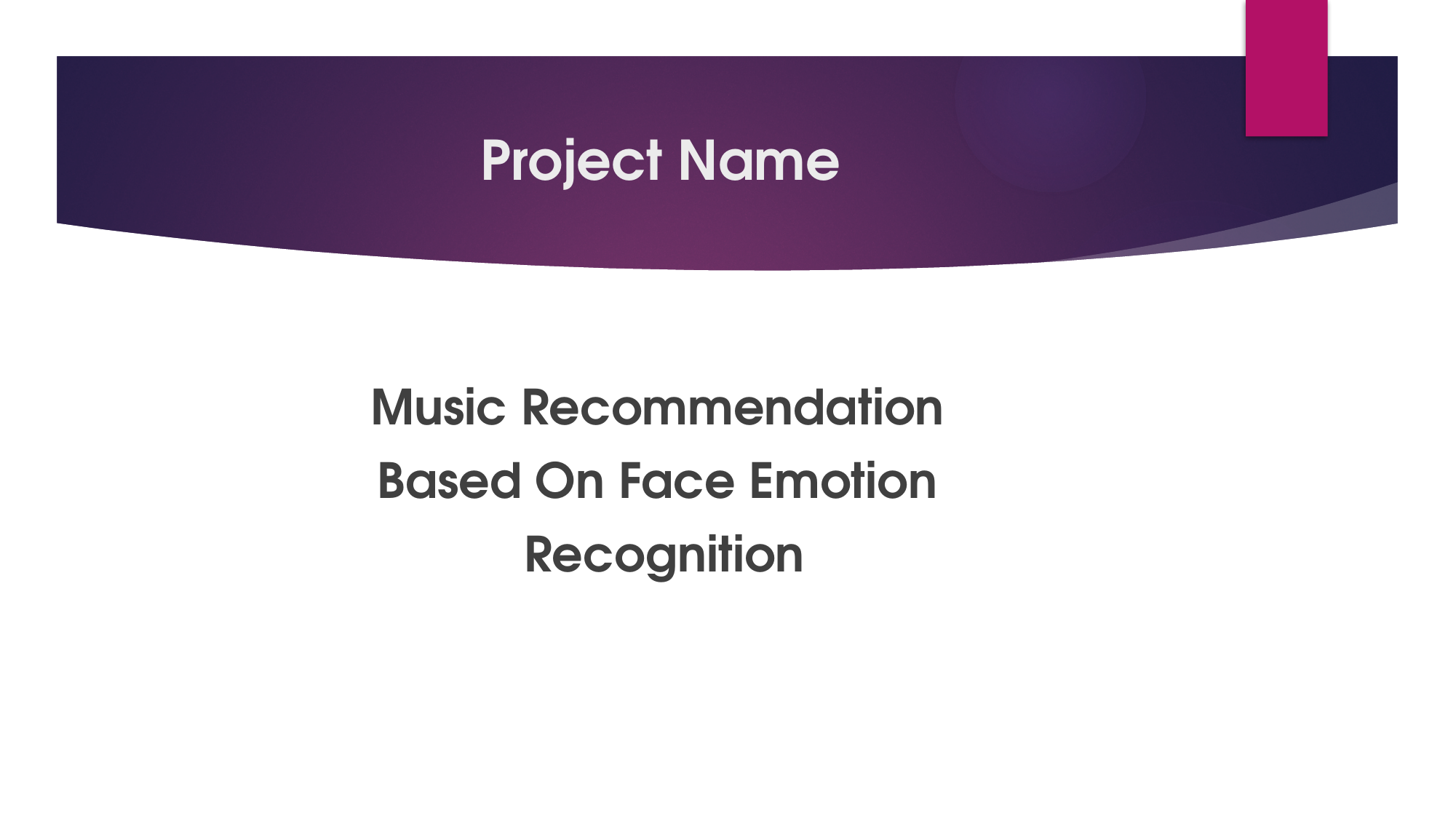

# Project Name
Music Recommendation
Based On Face Emotion
Recognition